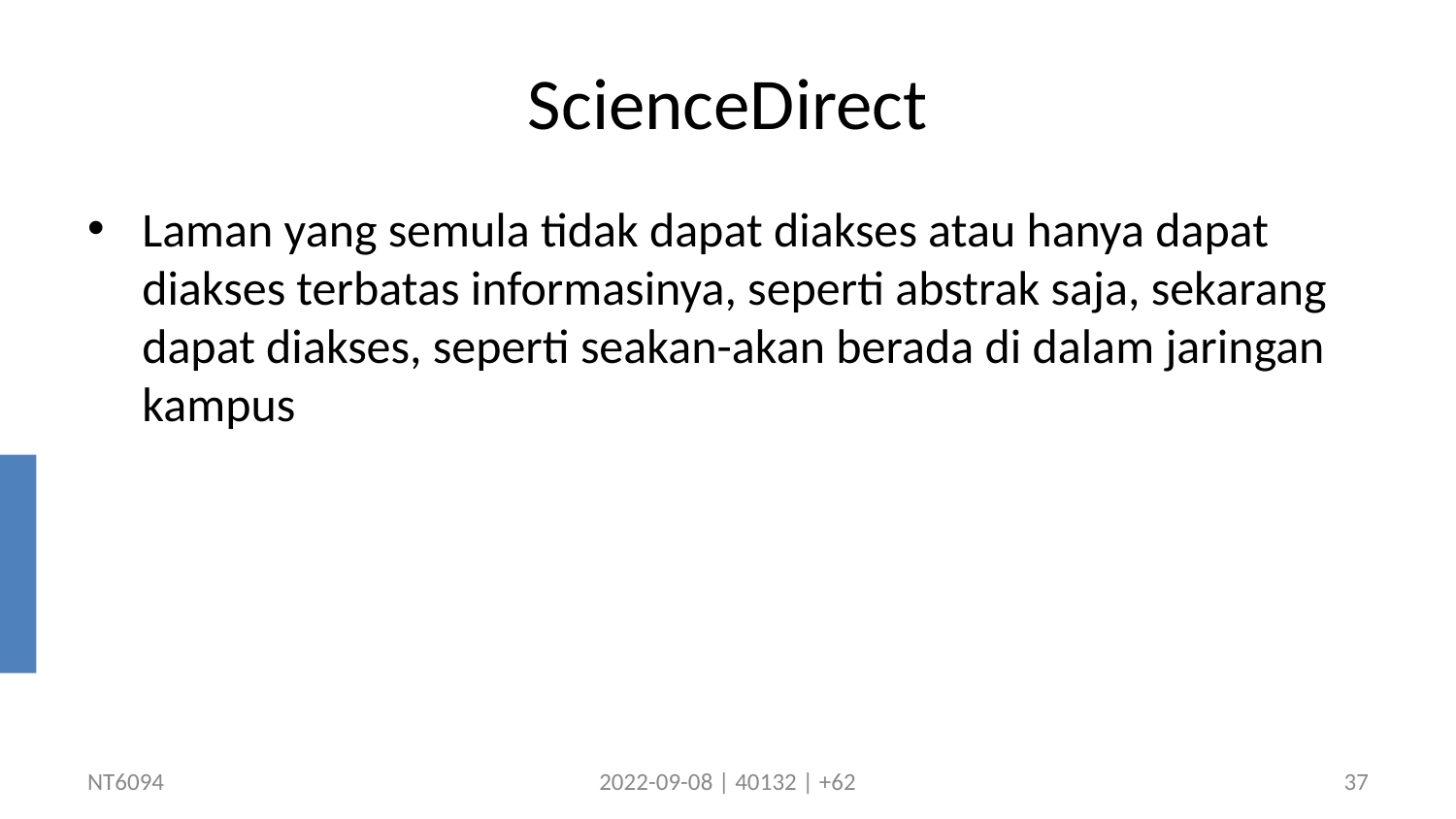

# ScienceDirect
Laman yang semula tidak dapat diakses atau hanya dapat diakses terbatas informasinya, seperti abstrak saja, sekarang dapat diakses, seperti seakan-akan berada di dalam jaringan kampus
NT6094
2022-09-08 | 40132 | +62
37